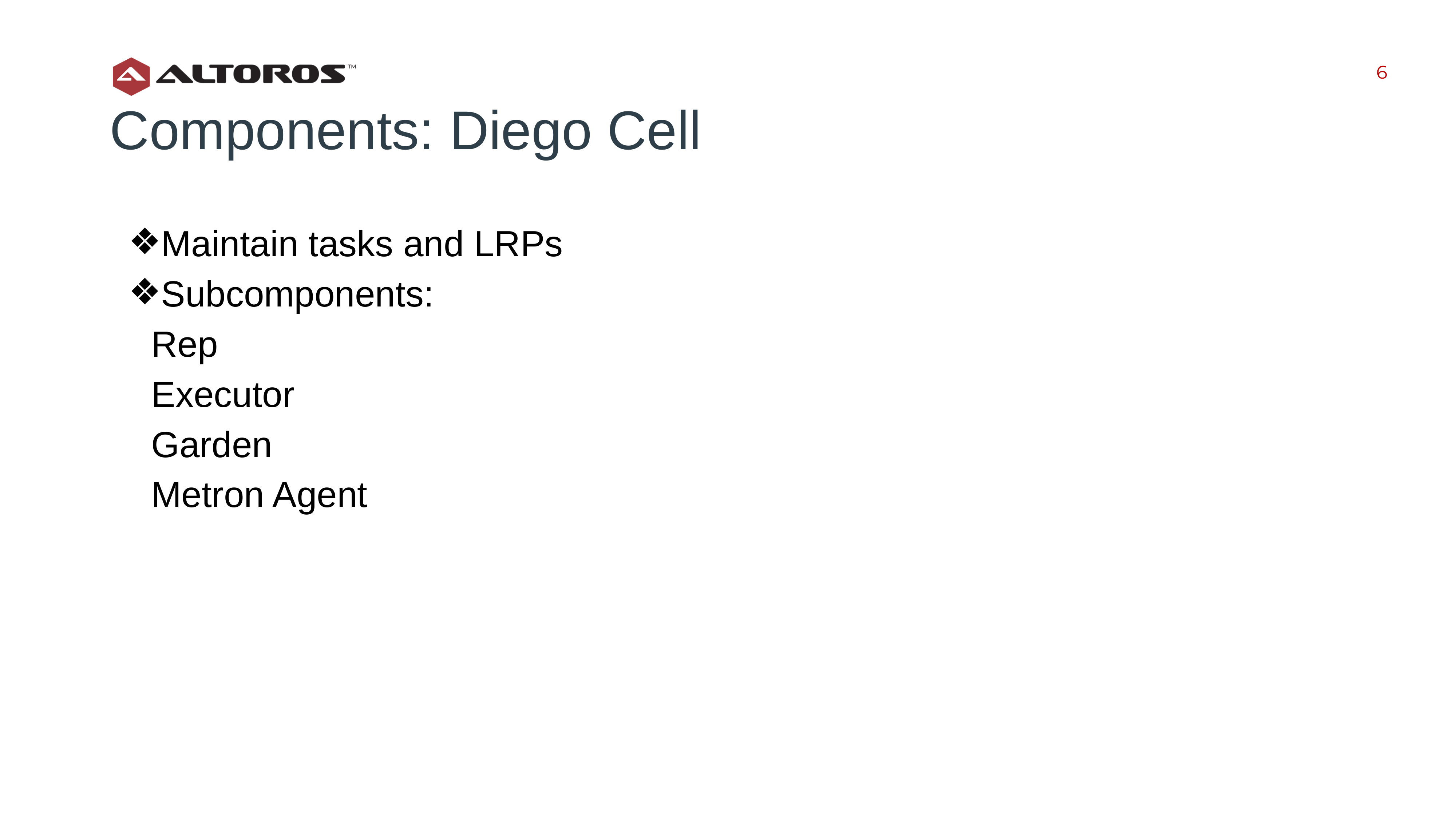

6
6
Components: Diego Cell
Maintain tasks and LRPs
Subcomponents:
Rep
Executor
Garden
Metron Agent